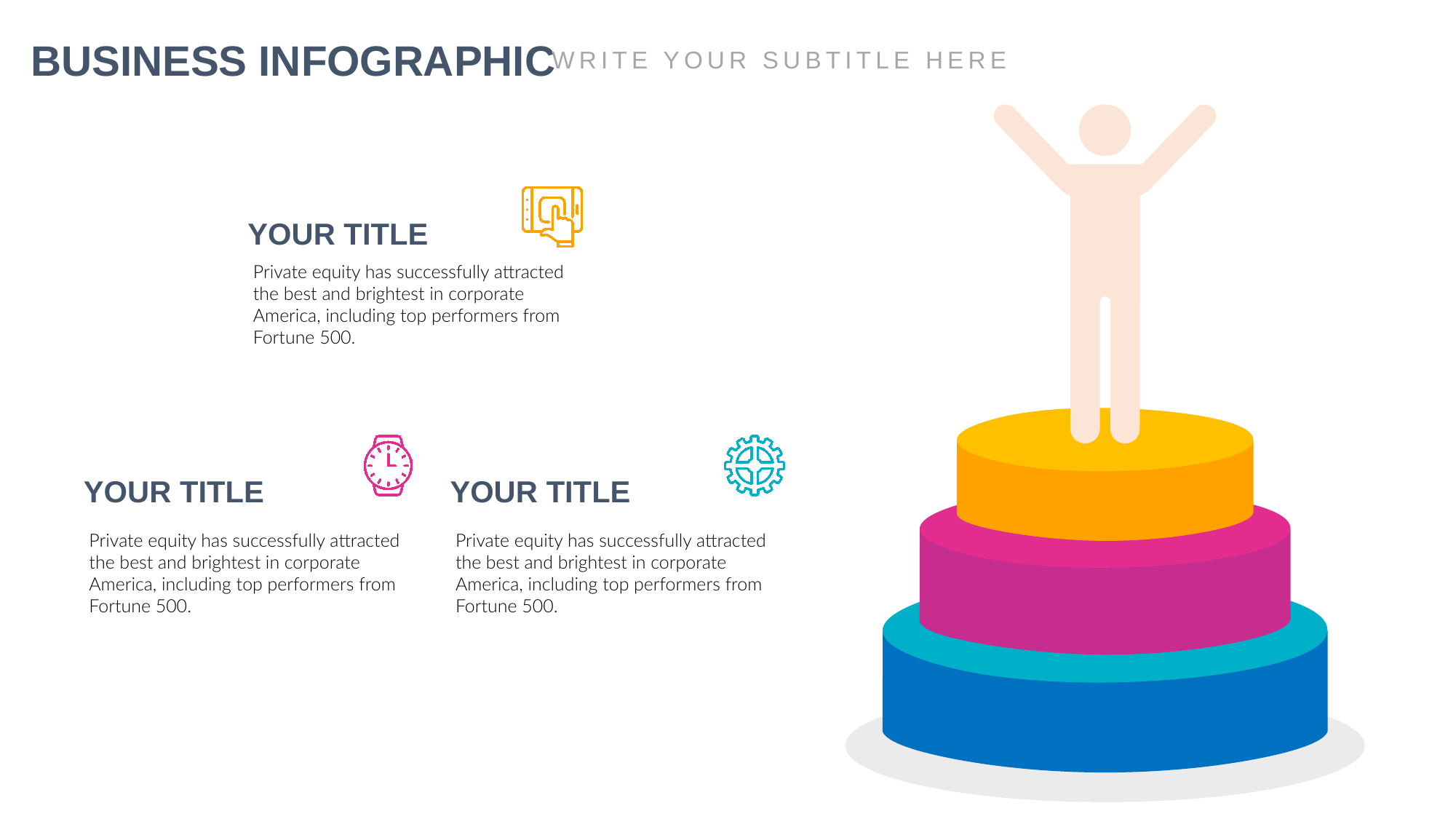

BUSINESS INFOGRAPHIC
WRITE YOUR SUBTITLE HERE

YOUR TITLE
Private equity has successfully attracted the best and brightest in corporate America, including top performers from Fortune 500.

YOUR TITLE
YOUR TITLE
Private equity has successfully attracted the best and brightest in corporate America, including top performers from Fortune 500.
Private equity has successfully attracted the best and brightest in corporate America, including top performers from Fortune 500.